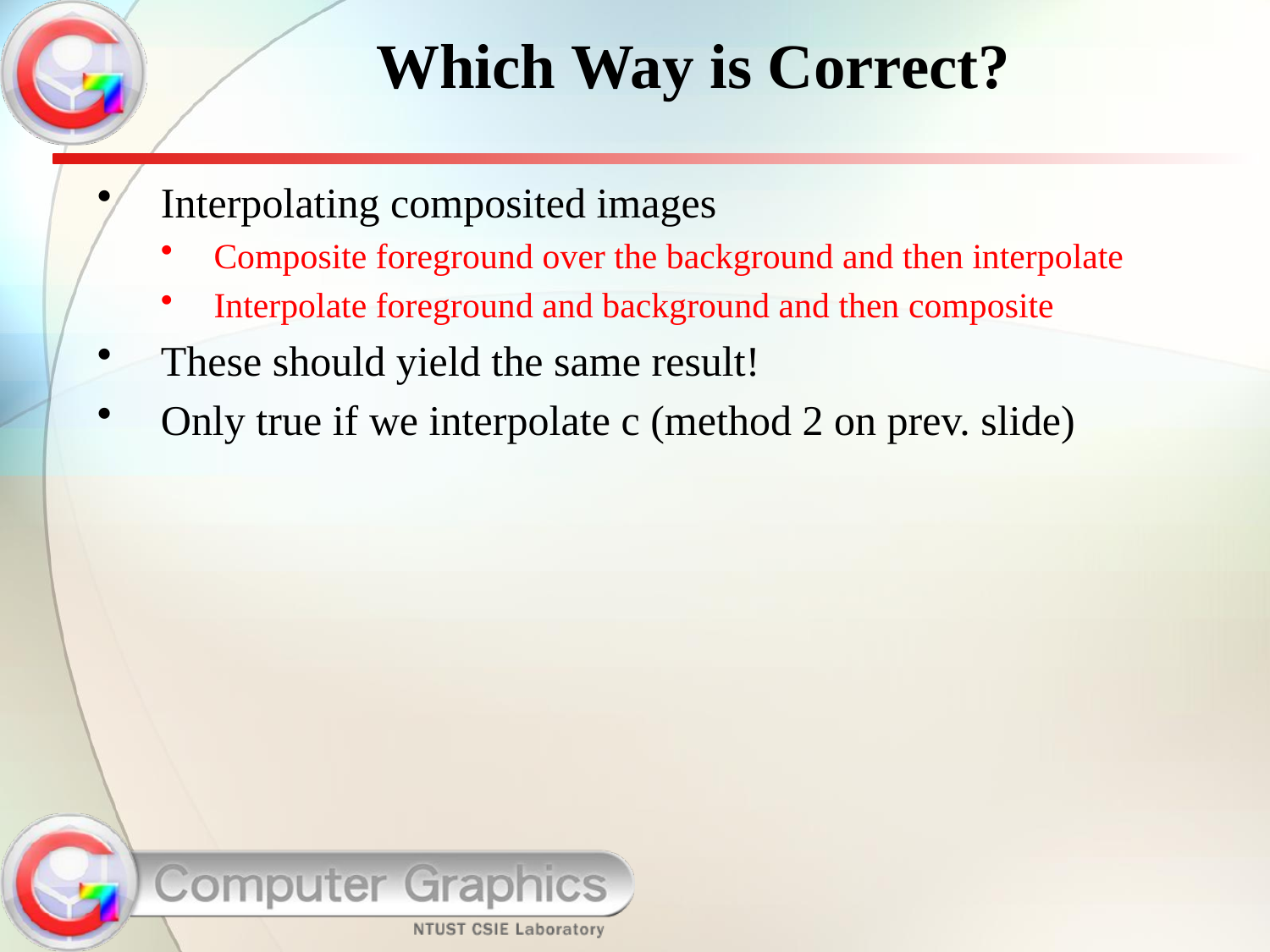

# Which Way is Correct?
Interpolating composited images
Composite foreground over the background and then interpolate
Interpolate foreground and background and then composite
These should yield the same result!
Only true if we interpolate c (method 2 on prev. slide)